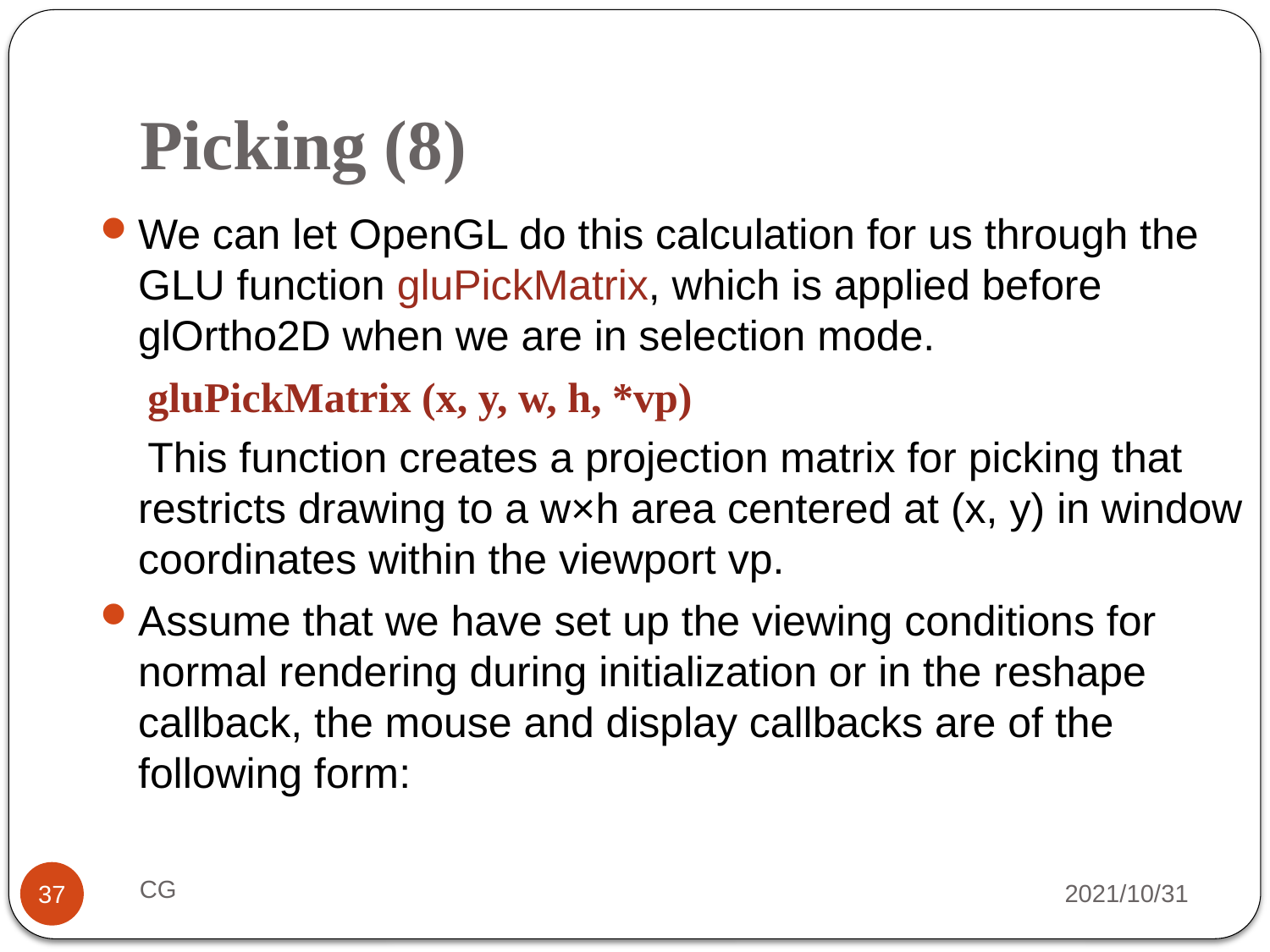

# Picking (8)
We can let OpenGL do this calculation for us through the GLU function gluPickMatrix, which is applied before glOrtho2D when we are in selection mode.
    gluPickMatrix (x, y, w, h, *vp)
    This function creates a projection matrix for picking that restricts drawing to a w×h area centered at (x, y) in window coordinates within the viewport vp.
Assume that we have set up the viewing conditions for normal rendering during initialization or in the reshape callback, the mouse and display callbacks are of the following form:

CG
2021/10/31
37